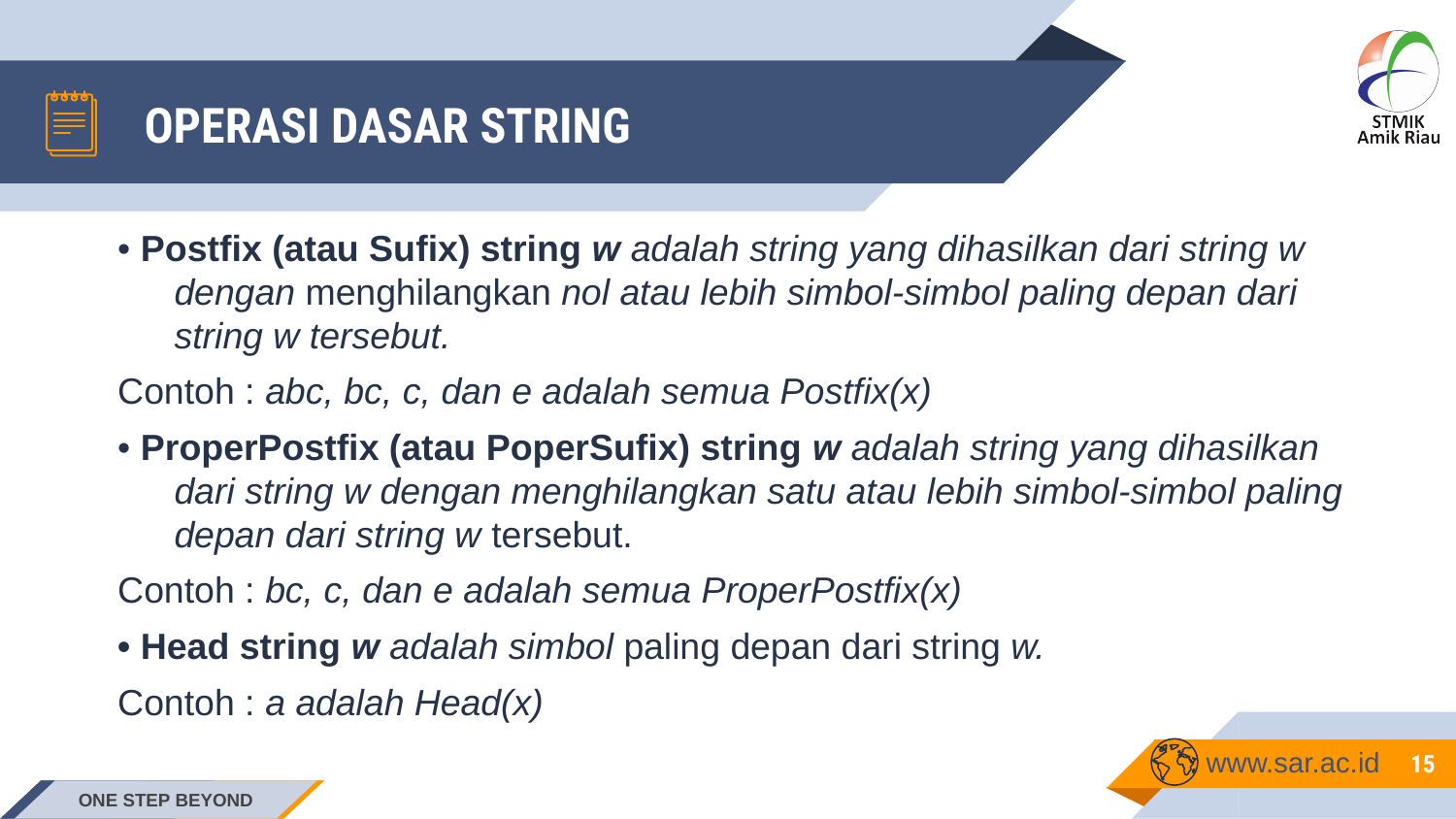

# OPERASI DASAR STRING

• Postfix (atau Sufix) string w adalah string yang dihasilkan dari string w dengan menghilangkan nol atau lebih simbol-simbol paling depan dari string w tersebut.
Contoh : abc, bc, c, dan e adalah semua Postfix(x)
• ProperPostfix (atau PoperSufix) string w adalah string yang dihasilkan dari string w dengan menghilangkan satu atau lebih simbol-simbol paling depan dari string w tersebut.
Contoh : bc, c, dan e adalah semua ProperPostfix(x)
• Head string w adalah simbol paling depan dari string w.
Contoh : a adalah Head(x)

15

ONE STEP BEYOND